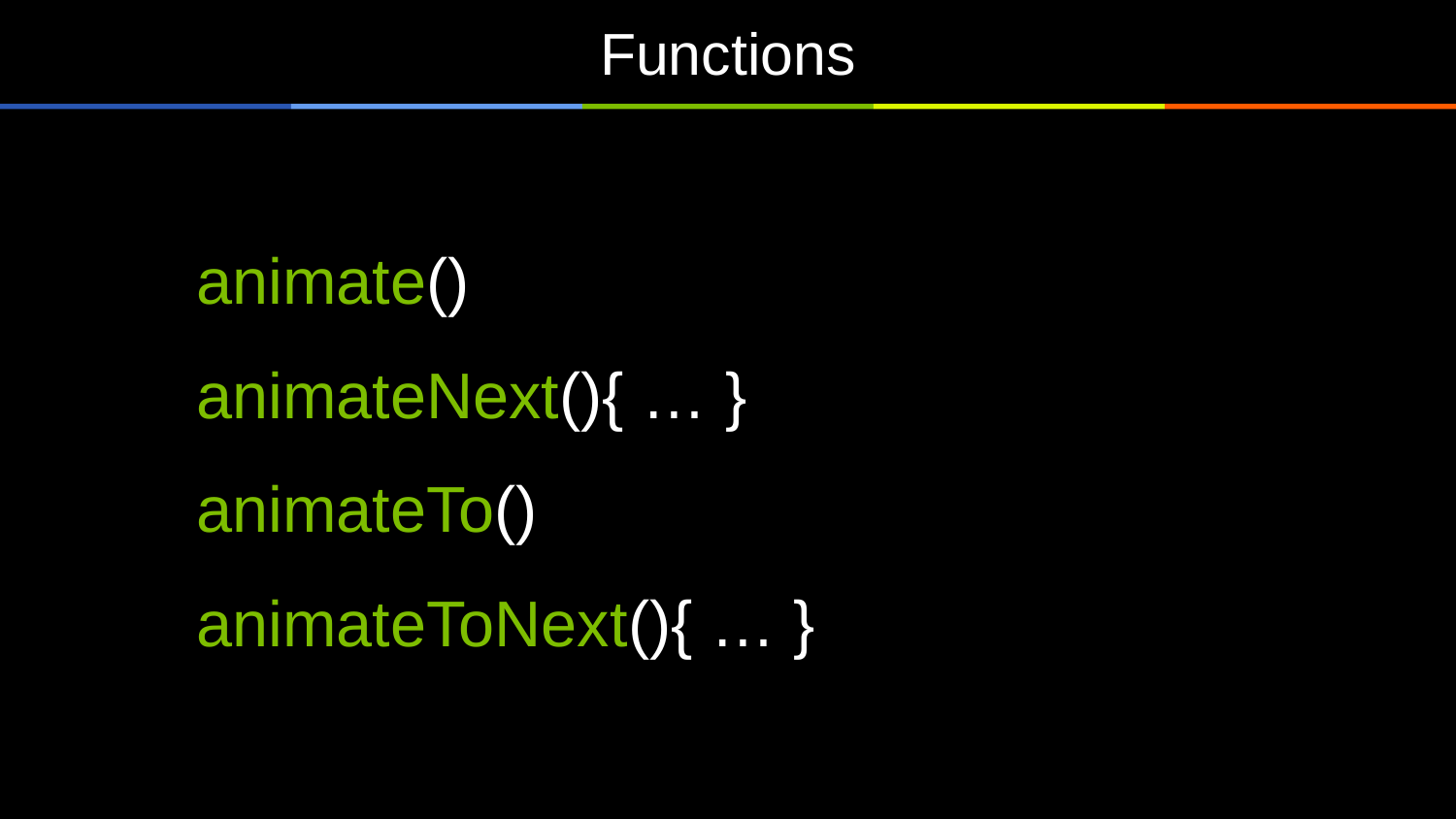

# Functions

	animate()
	animateNext(){ … }
	animateTo()
	animateToNext(){ … }